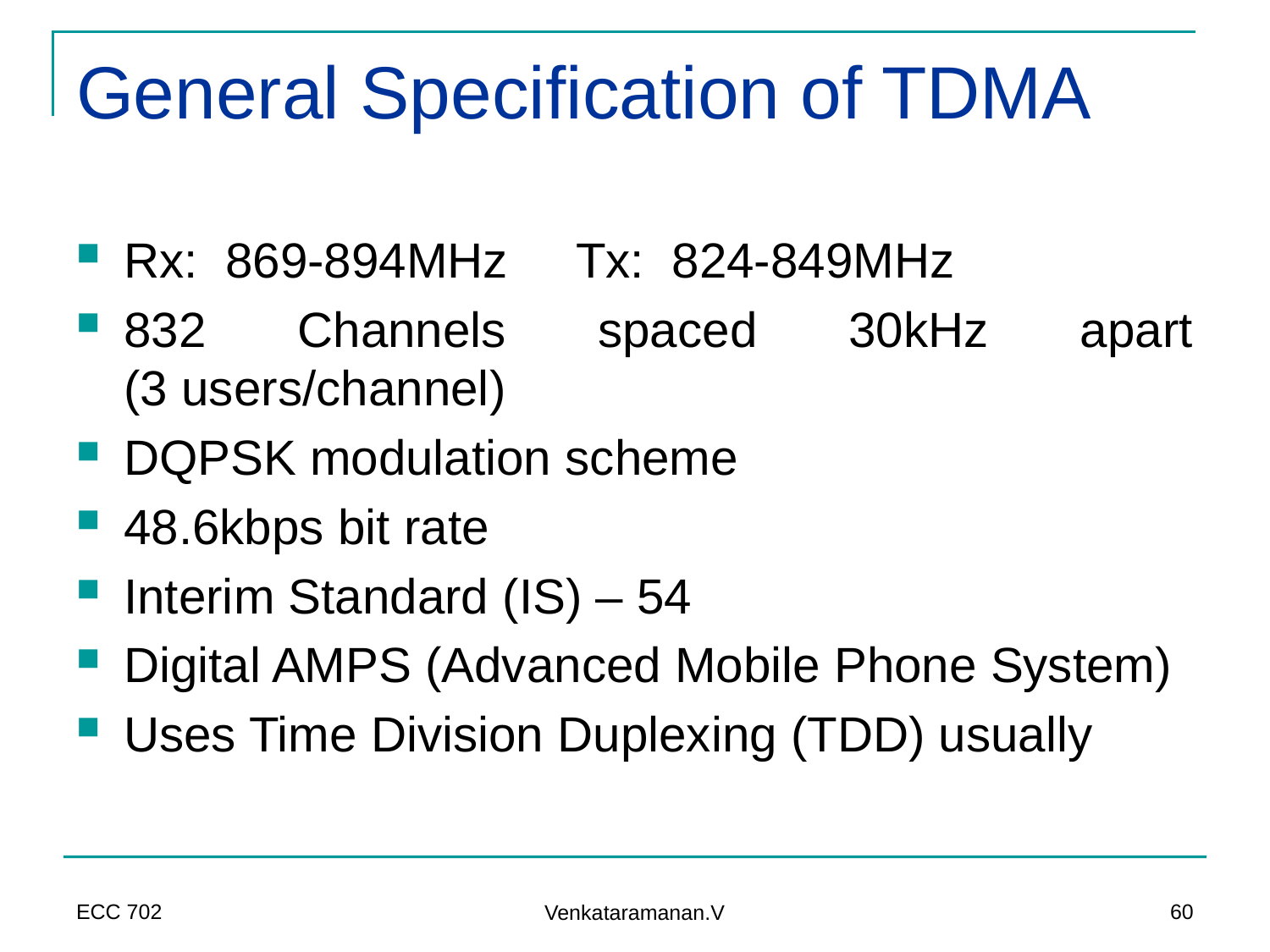

# General Specification of TDMA
Rx:  869-894MHz     Tx:  824-849MHz
832 Channels spaced 30kHz apart
(3 users/channel)
DQPSK modulation scheme
48.6kbps bit rate
Interim Standard (IS) – 54
Digital AMPS (Advanced Mobile Phone System)
Uses Time Division Duplexing (TDD) usually
ECC 702
60
Venkataramanan.V